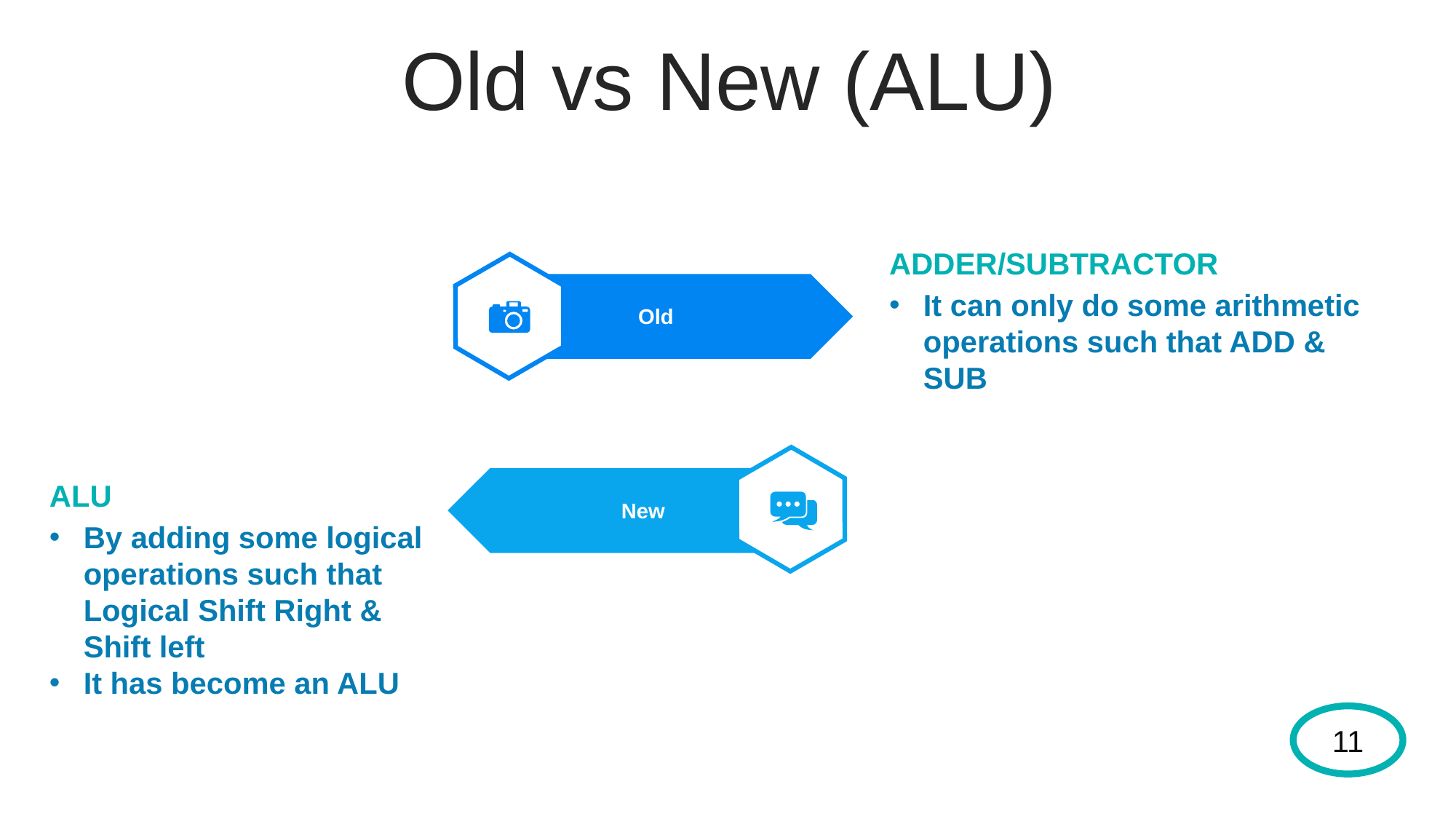

Old vs New (ALU)
ADDER/SUBTRACTOR
It can only do some arithmetic operations such that ADD & SUB

Old

New
ALU
By adding some logical operations such that Logical Shift Right & Shift left
It has become an ALU

11